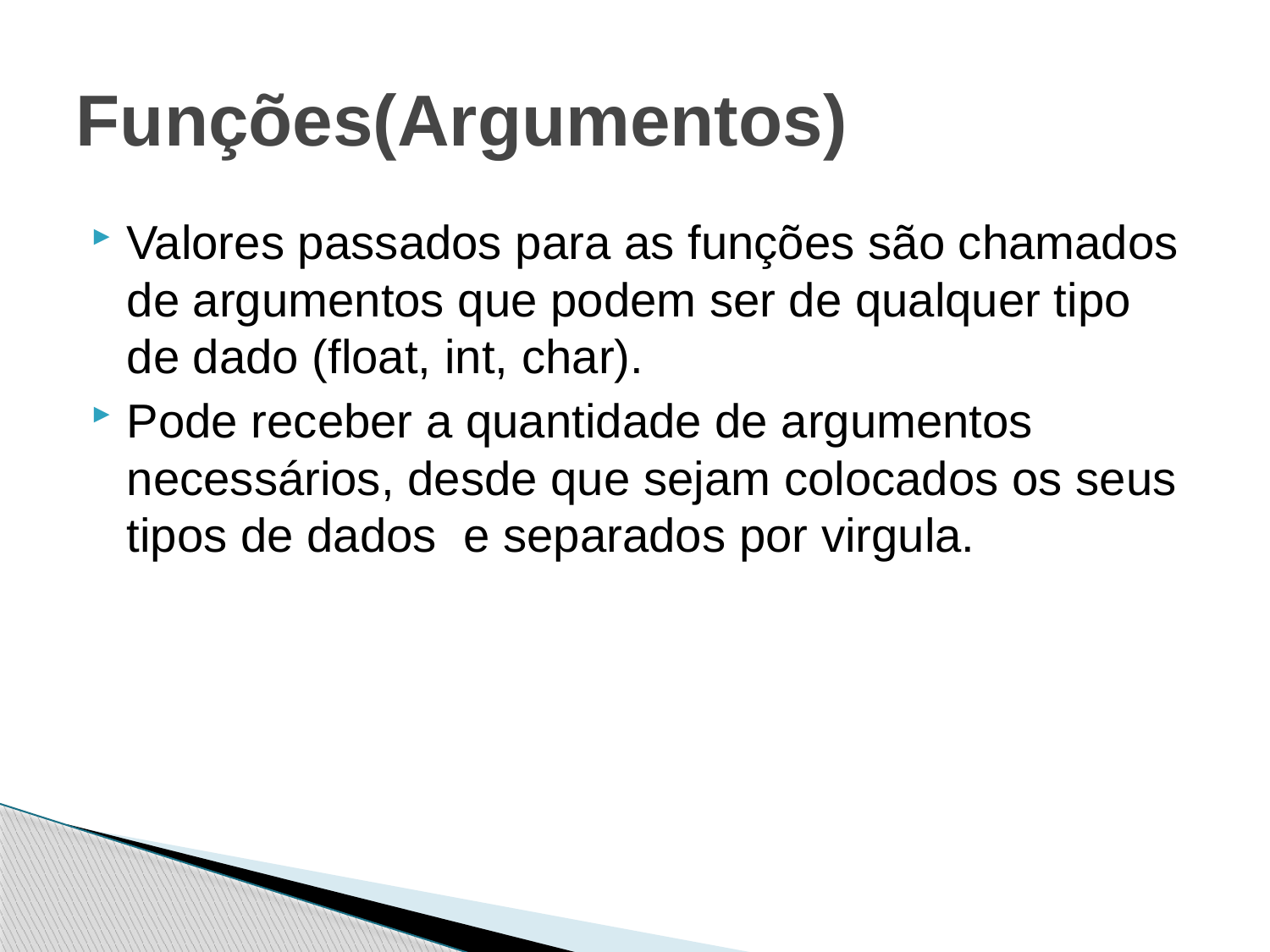

# Funções(Argumentos)
Valores passados para as funções são chamados de argumentos que podem ser de qualquer tipo de dado (float, int, char).
Pode receber a quantidade de argumentos necessários, desde que sejam colocados os seus tipos de dados  e separados por virgula.